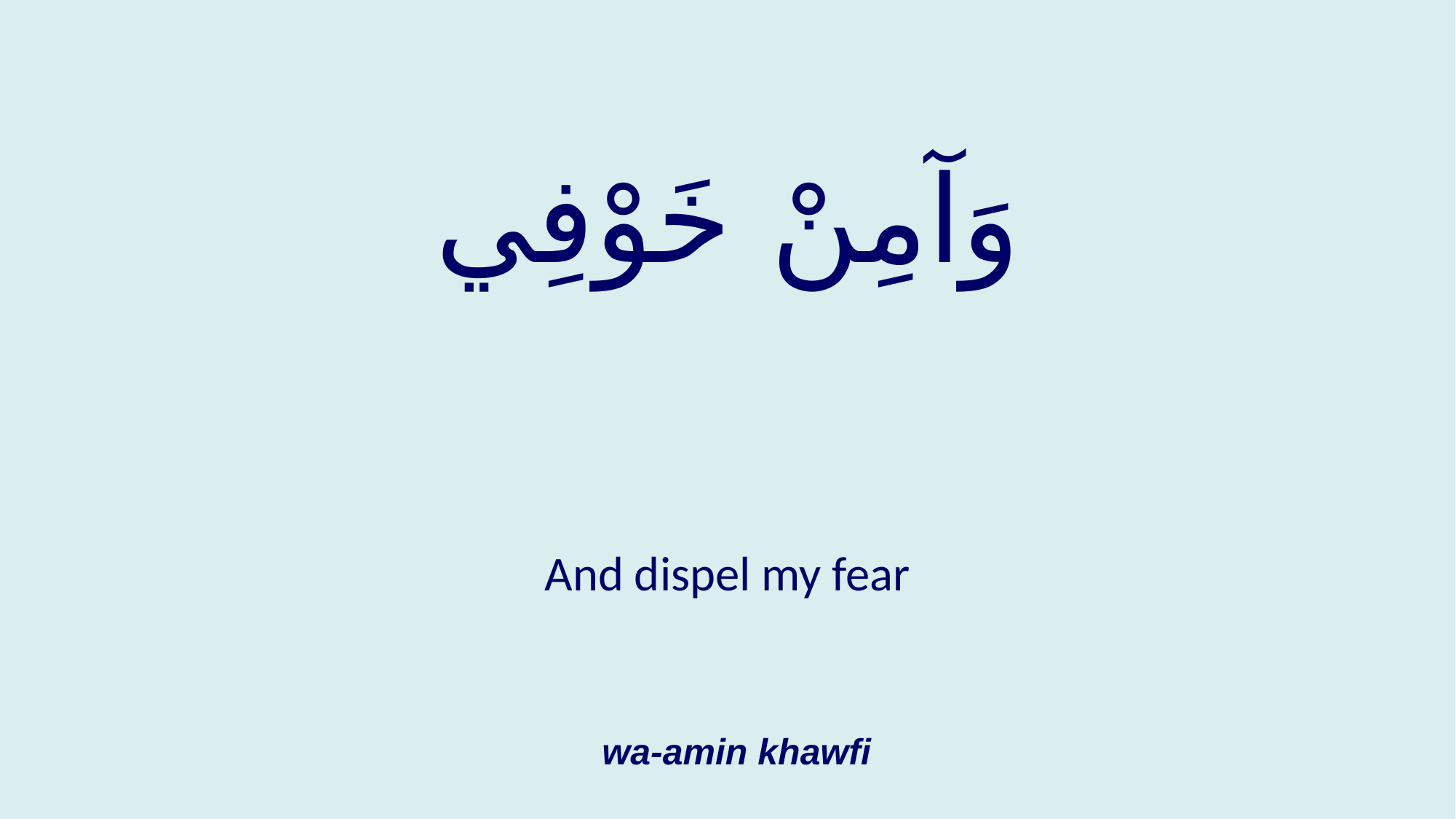

# وَآمِنْ خَوْفِي
And dispel my fear
wa-amin khawfi